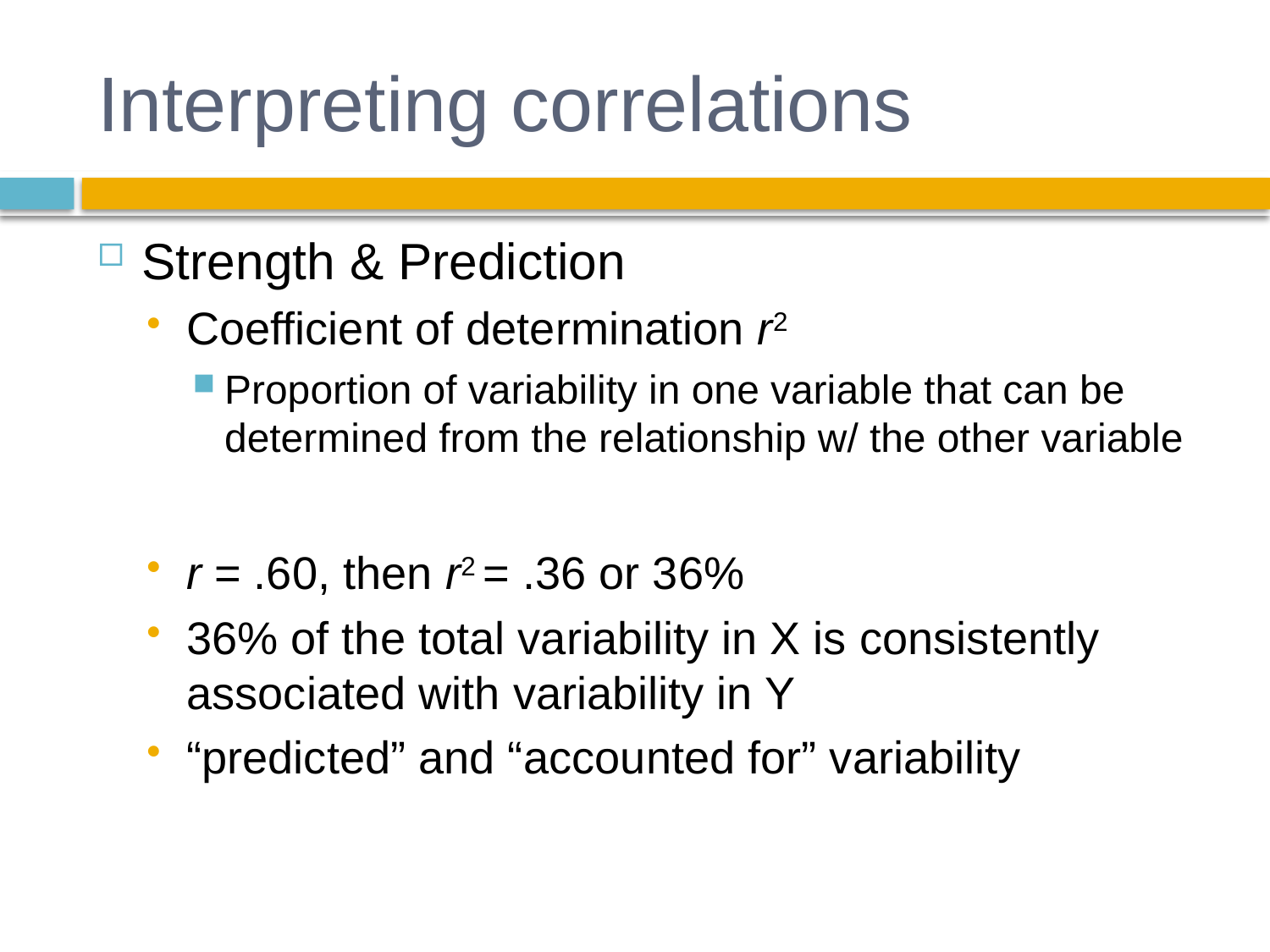

# Interpreting correlations
Strength & Prediction
Coefficient of determination r2
Proportion of variability in one variable that can be determined from the relationship w/ the other variable

r = .60, then r2 = .36 or 36%
36% of the total variability in X is consistently associated with variability in Y
“predicted” and “accounted for” variability